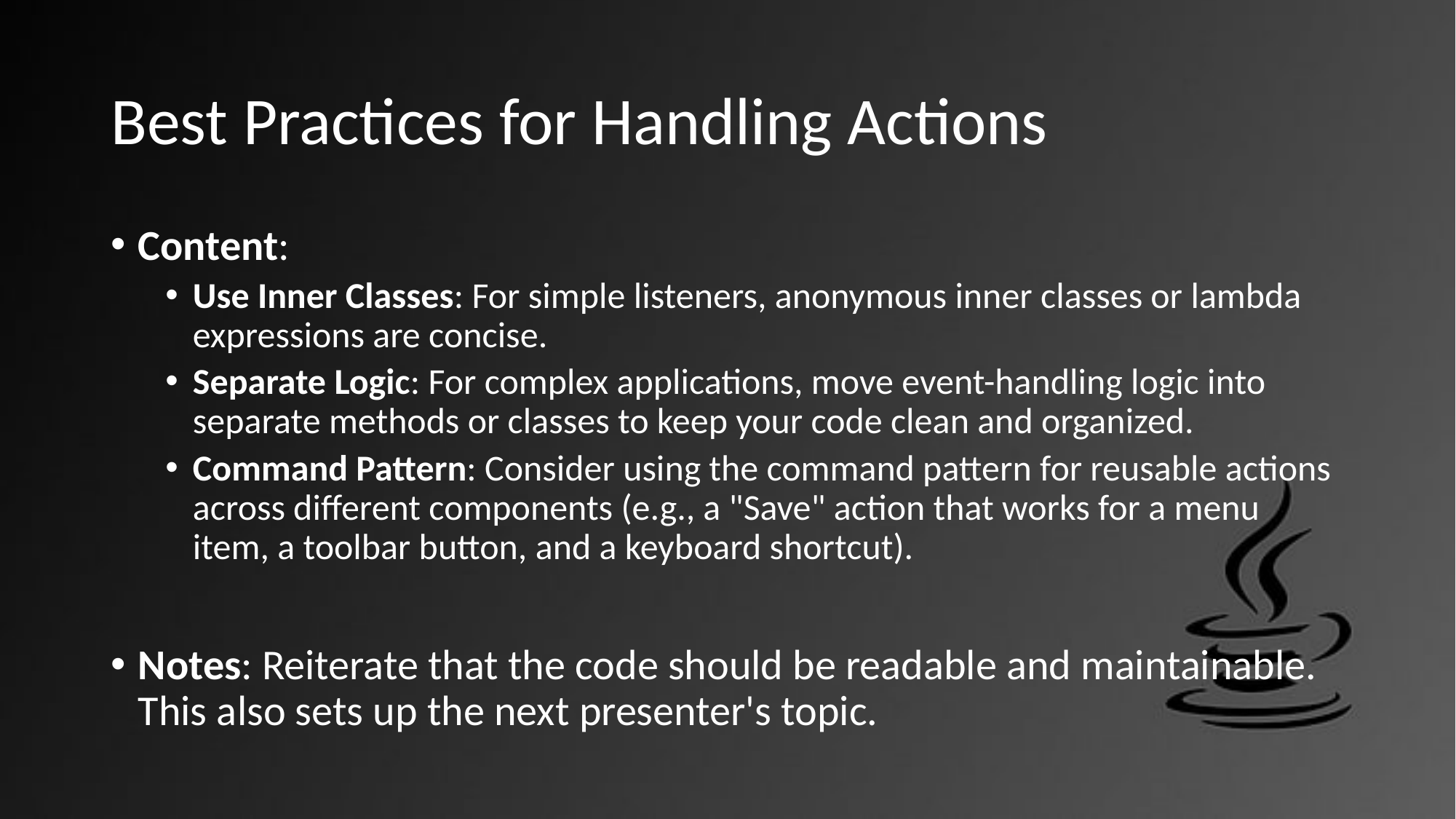

# Best Practices for Handling Actions
Content:
Use Inner Classes: For simple listeners, anonymous inner classes or lambda expressions are concise.
Separate Logic: For complex applications, move event-handling logic into separate methods or classes to keep your code clean and organized.
Command Pattern: Consider using the command pattern for reusable actions across different components (e.g., a "Save" action that works for a menu item, a toolbar button, and a keyboard shortcut).

Notes: Reiterate that the code should be readable and maintainable. This also sets up the next presenter's topic.